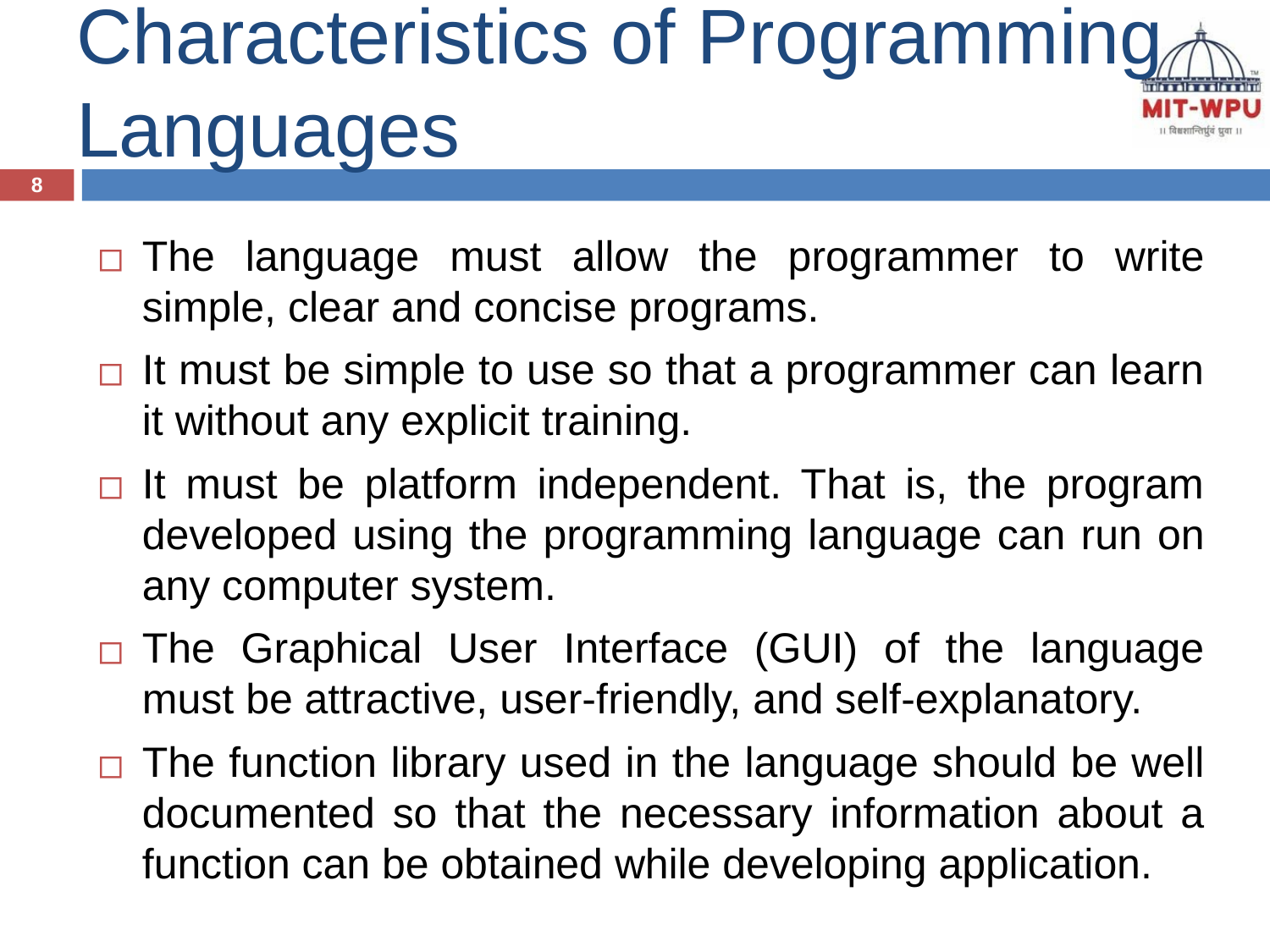

# Characteristics of Programming Languages
8
The language must allow the programmer to write simple, clear and concise programs.
It must be simple to use so that a programmer can learn it without any explicit training.
It must be platform independent. That is, the program developed using the programming language can run on any computer system.
The Graphical User Interface (GUI) of the language must be attractive, user-friendly, and self-explanatory.
The function library used in the language should be well documented so that the necessary information about a function can be obtained while developing application.